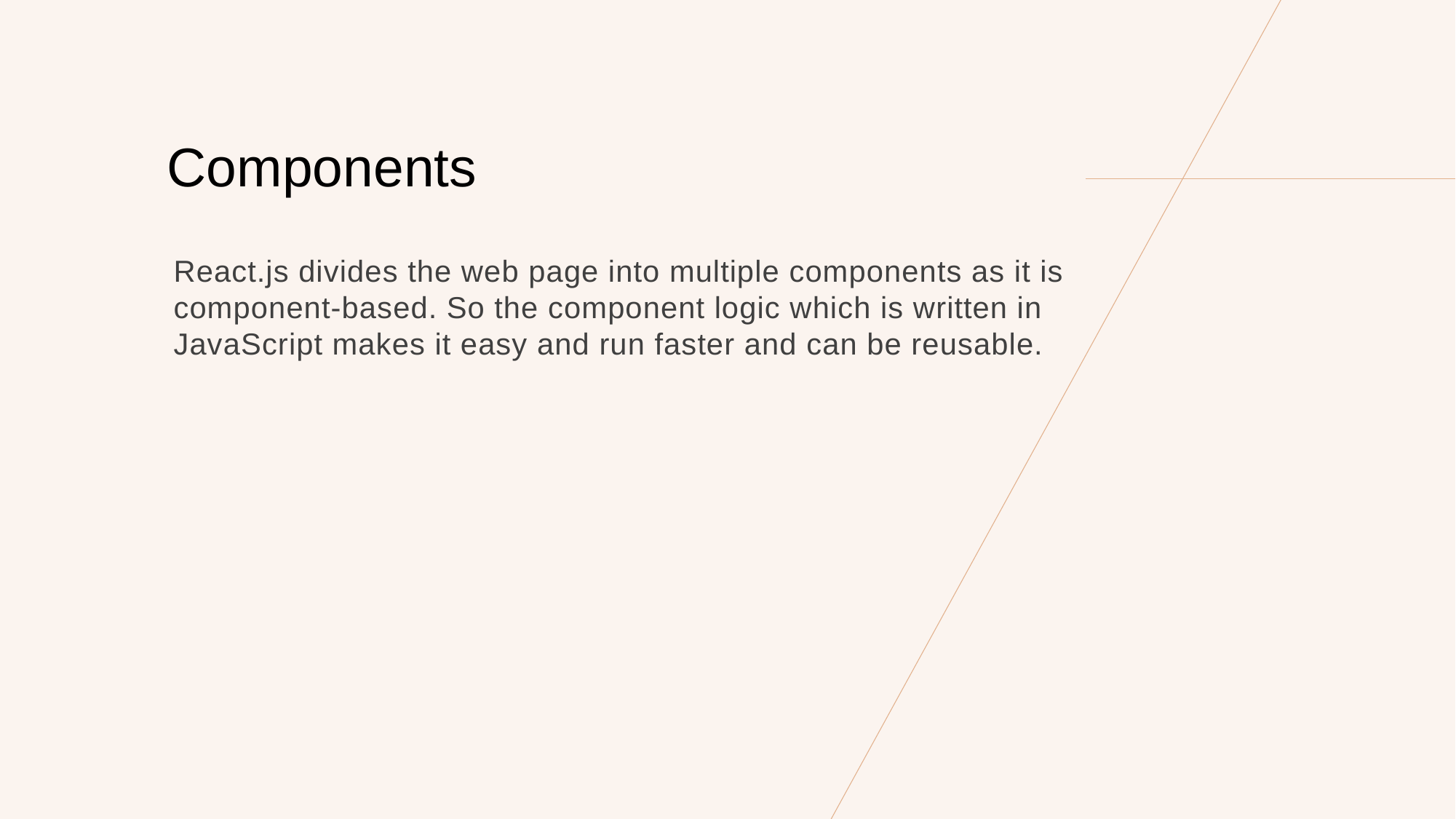

Components
React.js divides the web page into multiple components as it is component-based. So the component logic which is written in JavaScript makes it easy and run faster and can be reusable.